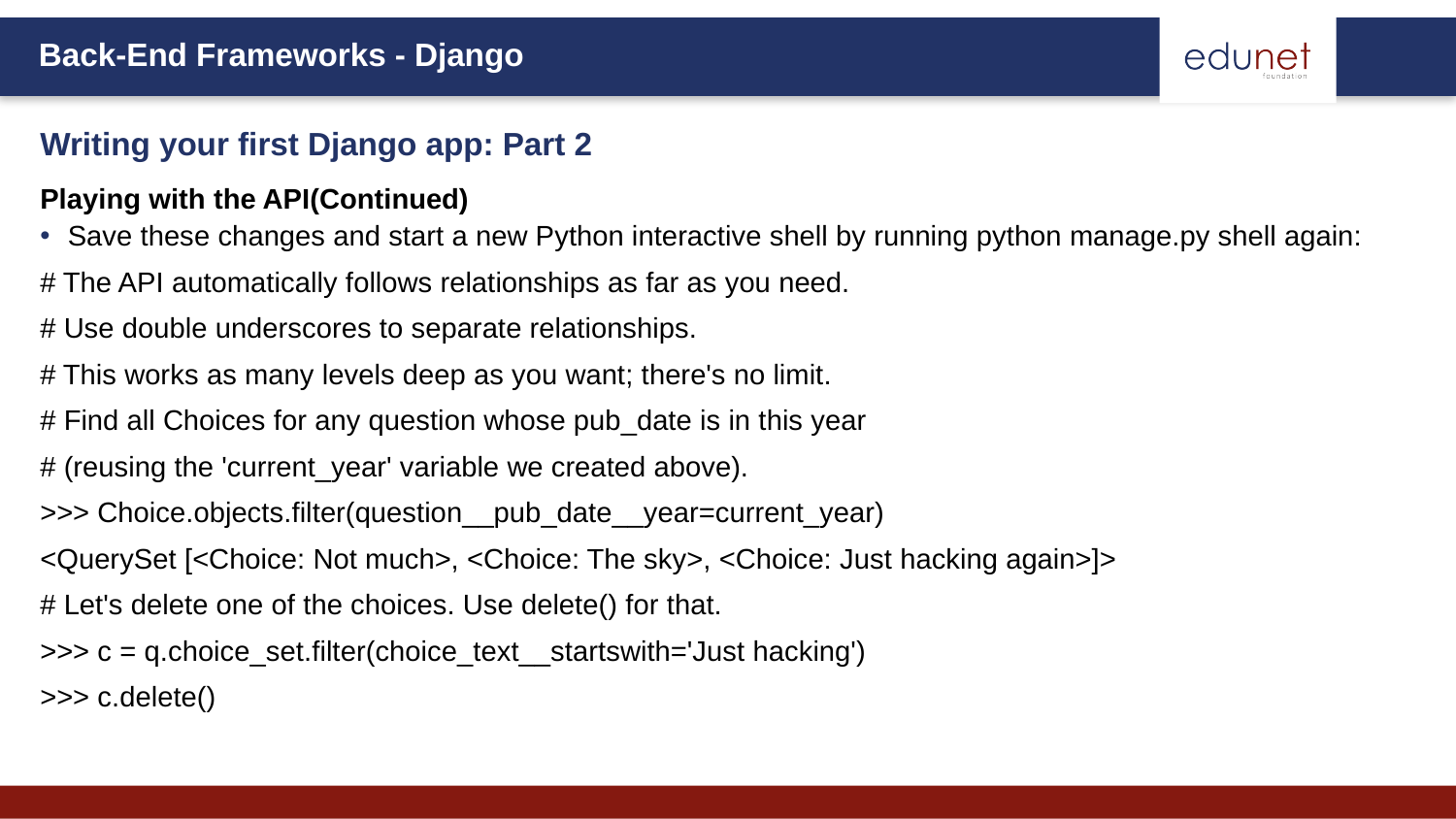

Writing your first Django app: Part 2
Playing with the API(Continued)
Save these changes and start a new Python interactive shell by running python manage.py shell again:
# The API automatically follows relationships as far as you need.
# Use double underscores to separate relationships.
# This works as many levels deep as you want; there's no limit.
# Find all Choices for any question whose pub_date is in this year
# (reusing the 'current_year' variable we created above).
>>> Choice.objects.filter(question__pub_date__year=current_year)
<QuerySet [<Choice: Not much>, <Choice: The sky>, <Choice: Just hacking again>]>
# Let's delete one of the choices. Use delete() for that.
>>> c = q.choice_set.filter(choice_text__startswith='Just hacking')
>>> c.delete()